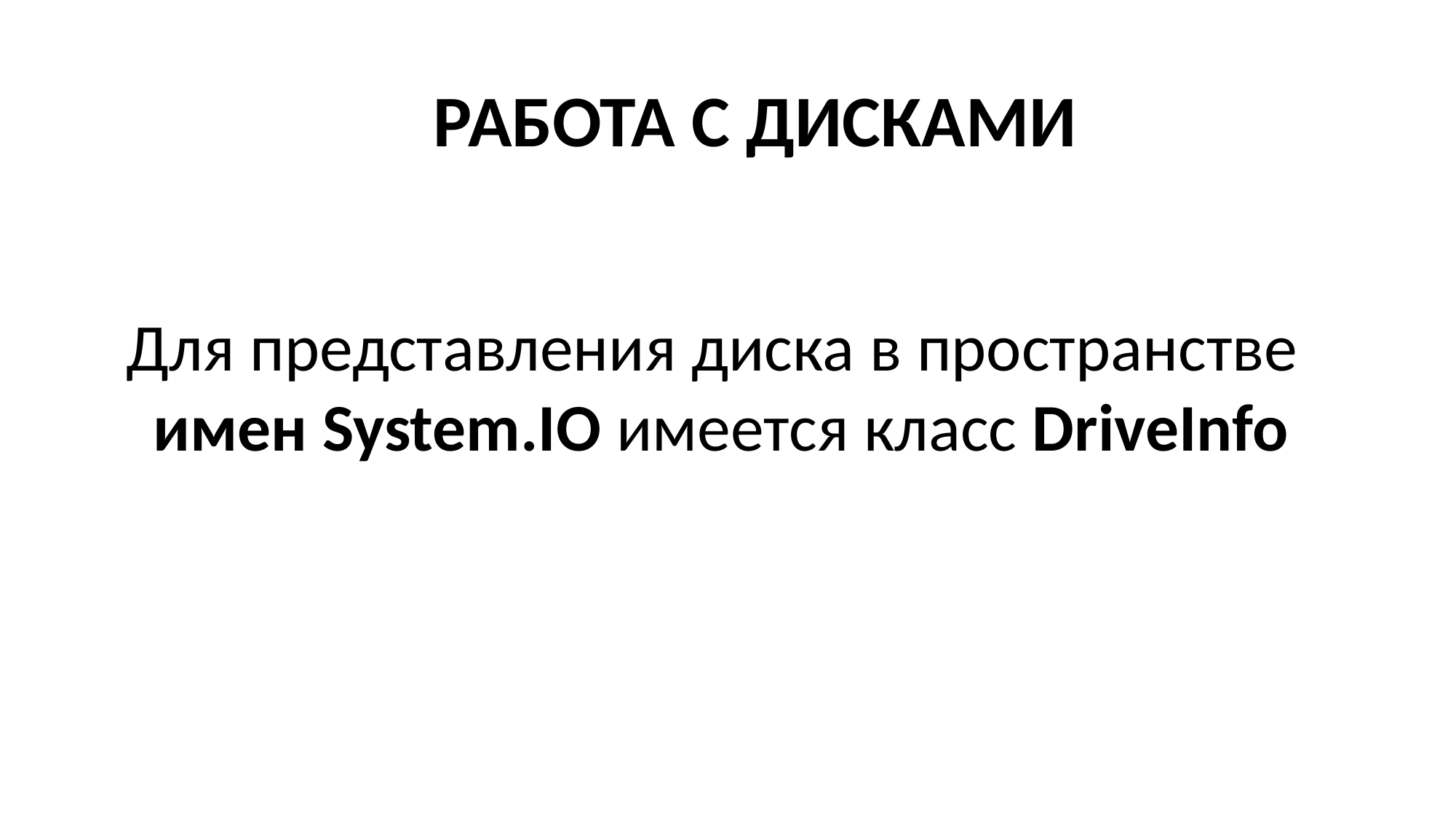

РАБОТА С ДИСКАМИ
Для представления диска в пространстве
имен System.IO имеется класс DriveInfo